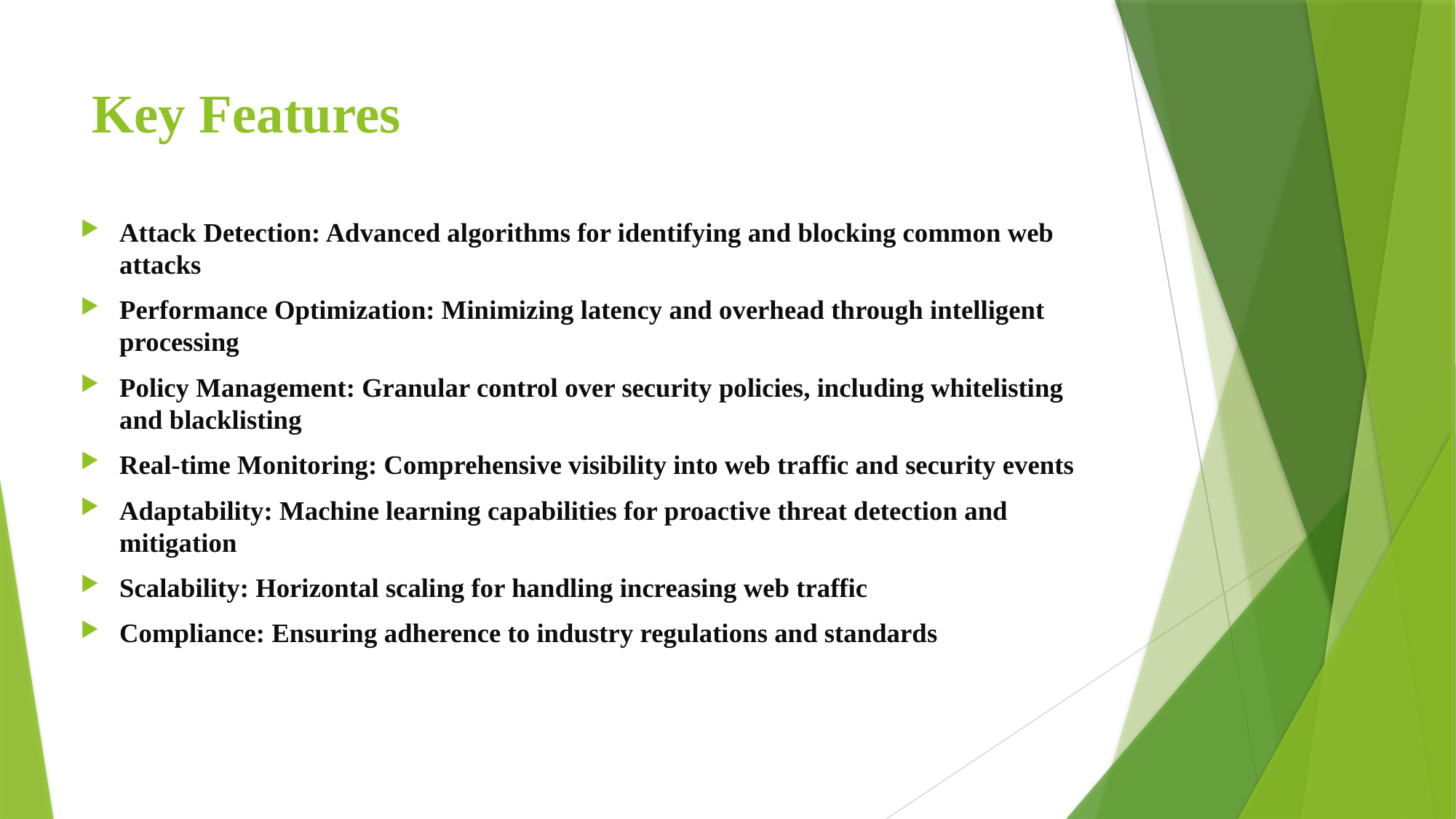

# Key Features
Attack Detection: Advanced algorithms for identifying and blocking common web attacks
Performance Optimization: Minimizing latency and overhead through intelligent processing
Policy Management: Granular control over security policies, including whitelisting and blacklisting
Real-time Monitoring: Comprehensive visibility into web traffic and security events
Adaptability: Machine learning capabilities for proactive threat detection and mitigation
Scalability: Horizontal scaling for handling increasing web traffic
Compliance: Ensuring adherence to industry regulations and standards